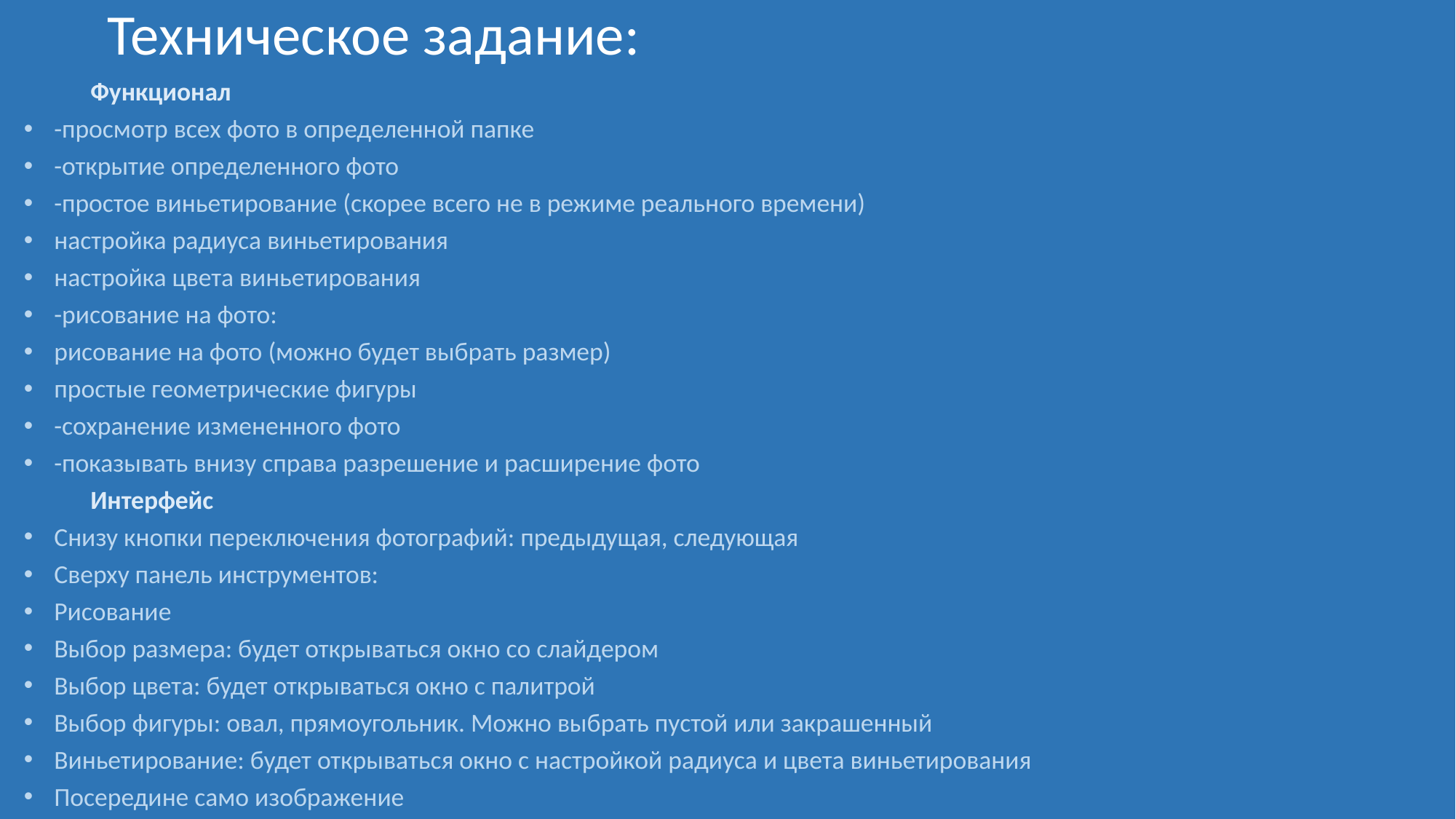

# Техническое задание:
	Функционал
-просмотр всех фото в определенной папке
-открытие определенного фото
-простое виньетирование (скорее всего не в режиме реального времени)
	настройка радиуса виньетирования
	настройка цвета виньетирования
-рисование на фото:
	рисование на фото (можно будет выбрать размер)
	простые геометрические фигуры
-сохранение измененного фото
-показывать внизу справа разрешение и расширение фото
	Интерфейс
Снизу кнопки переключения фотографий: предыдущая, следующая
Сверху панель инструментов:
	Рисование
	Выбор размера: будет открываться окно со слайдером
	Выбор цвета: будет открываться окно с палитрой
	Выбор фигуры: овал, прямоугольник. Можно выбрать пустой или закрашенный
Виньетирование: будет открываться окно с настройкой радиуса и цвета виньетирования
Посередине само изображение